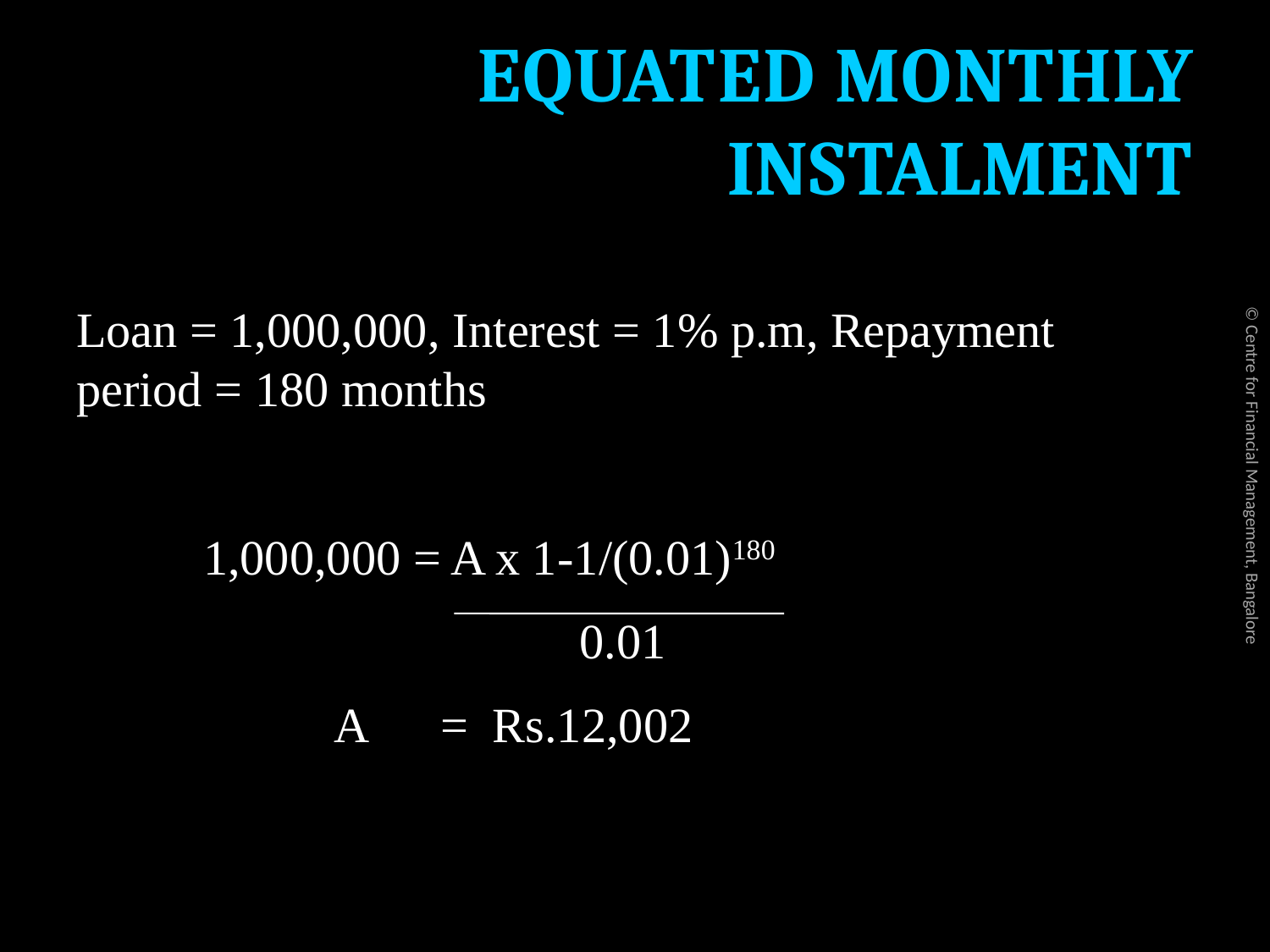

# EQUATED MONTHLY INSTALMENT
Loan = 1,000,000, Interest = 1% p.m, Repayment period = 180 months

	1,000,000 = A x 1-1/(0.01)180
                                         0.01
                     A      =  Rs.12,002